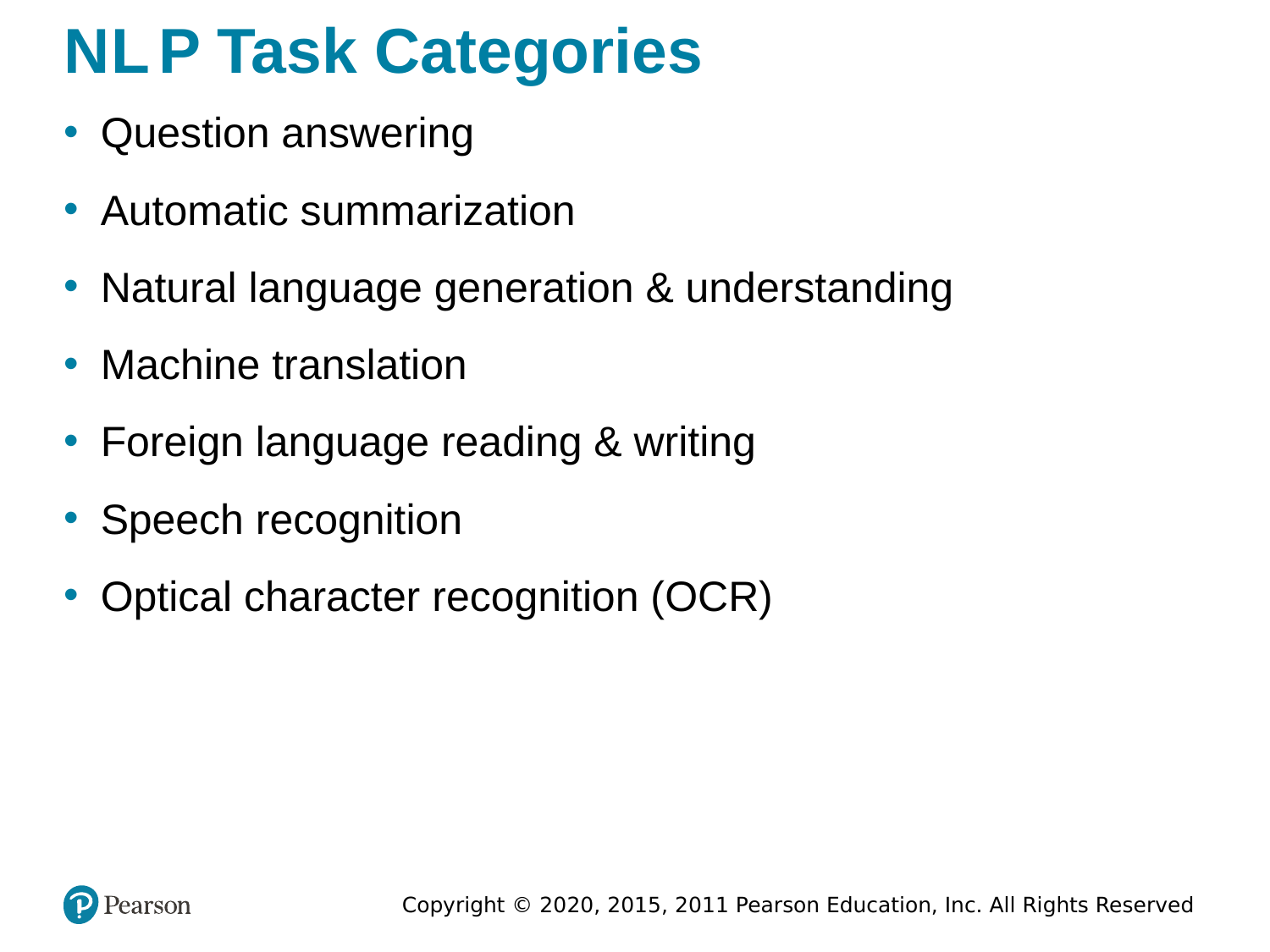

# N L P Task Categories
Question answering
Automatic summarization
Natural language generation & understanding
Machine translation
Foreign language reading & writing
Speech recognition
Optical character recognition (OCR)